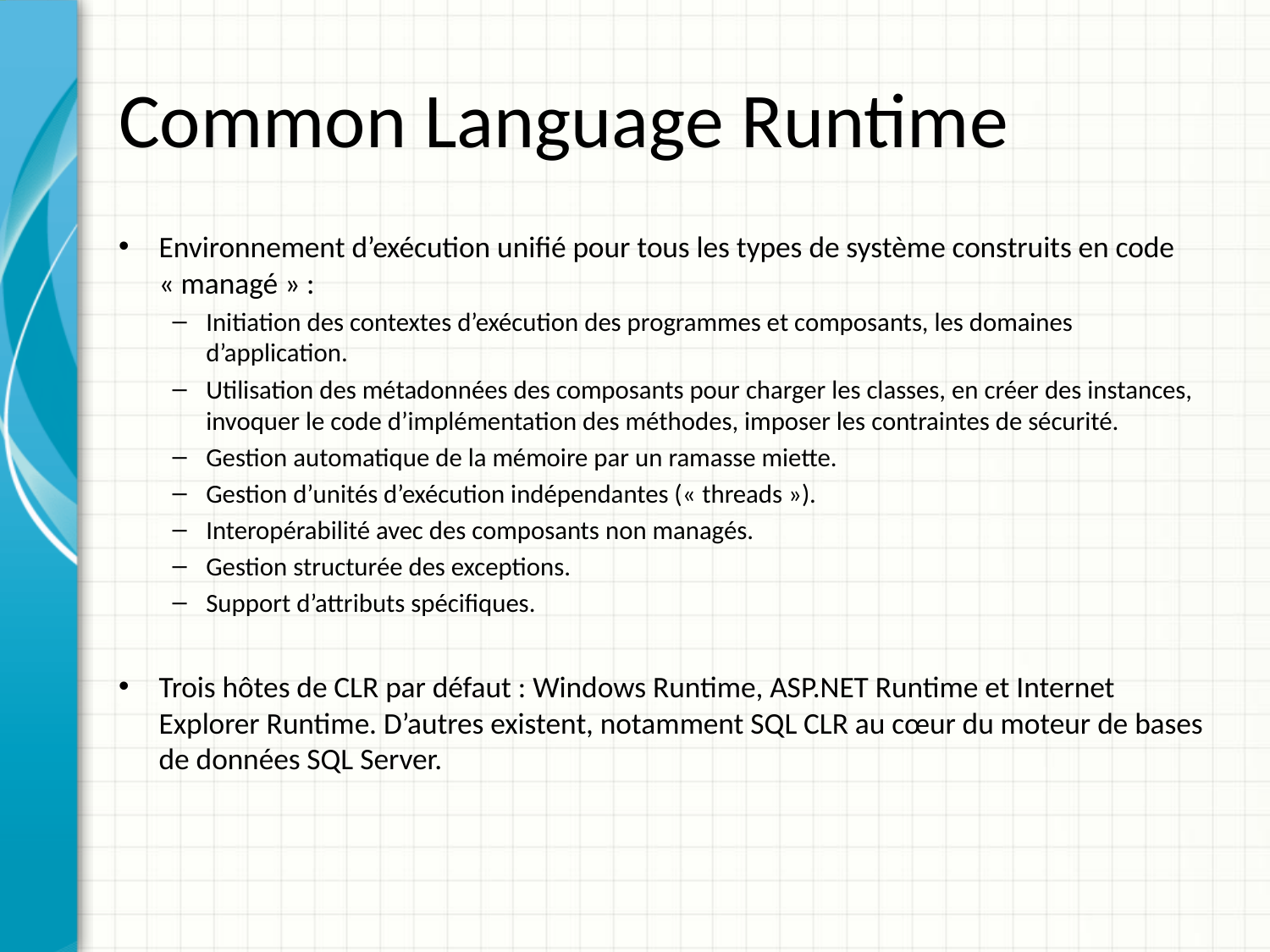

# Common Language Runtime
Environnement d’exécution unifié pour tous les types de système construits en code « managé » :
Initiation des contextes d’exécution des programmes et composants, les domaines d’application.
Utilisation des métadonnées des composants pour charger les classes, en créer des instances, invoquer le code d’implémentation des méthodes, imposer les contraintes de sécurité.
Gestion automatique de la mémoire par un ramasse miette.
Gestion d’unités d’exécution indépendantes (« threads »).
Interopérabilité avec des composants non managés.
Gestion structurée des exceptions.
Support d’attributs spécifiques.

Trois hôtes de CLR par défaut : Windows Runtime, ASP.NET Runtime et Internet Explorer Runtime. D’autres existent, notamment SQL CLR au cœur du moteur de bases de données SQL Server.